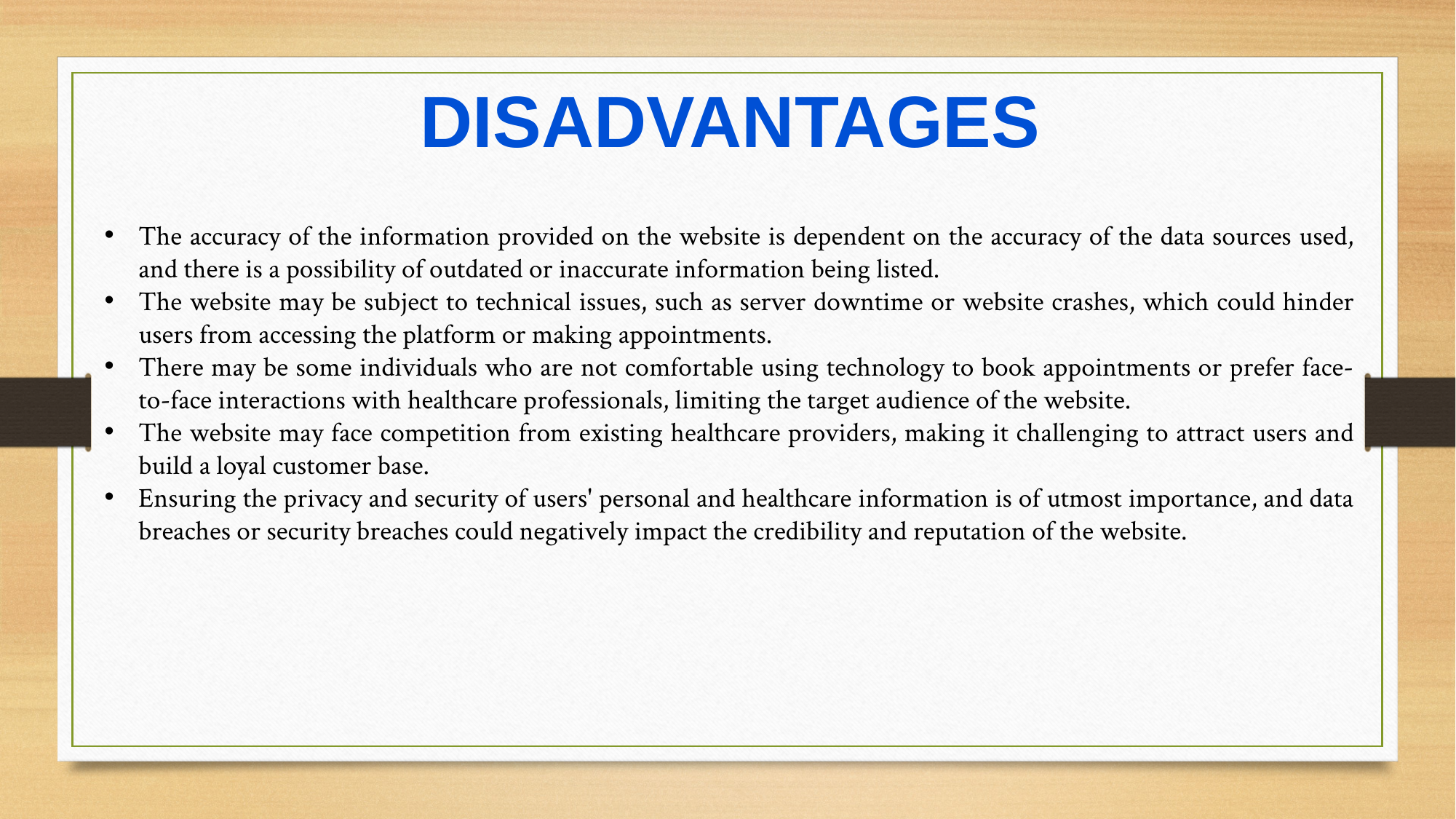

DISADVANTAGES
The accuracy of the information provided on the website is dependent on the accuracy of the data sources used, and there is a possibility of outdated or inaccurate information being listed.
The website may be subject to technical issues, such as server downtime or website crashes, which could hinder users from accessing the platform or making appointments.
There may be some individuals who are not comfortable using technology to book appointments or prefer face-to-face interactions with healthcare professionals, limiting the target audience of the website.
The website may face competition from existing healthcare providers, making it challenging to attract users and build a loyal customer base.
Ensuring the privacy and security of users' personal and healthcare information is of utmost importance, and data breaches or security breaches could negatively impact the credibility and reputation of the website.